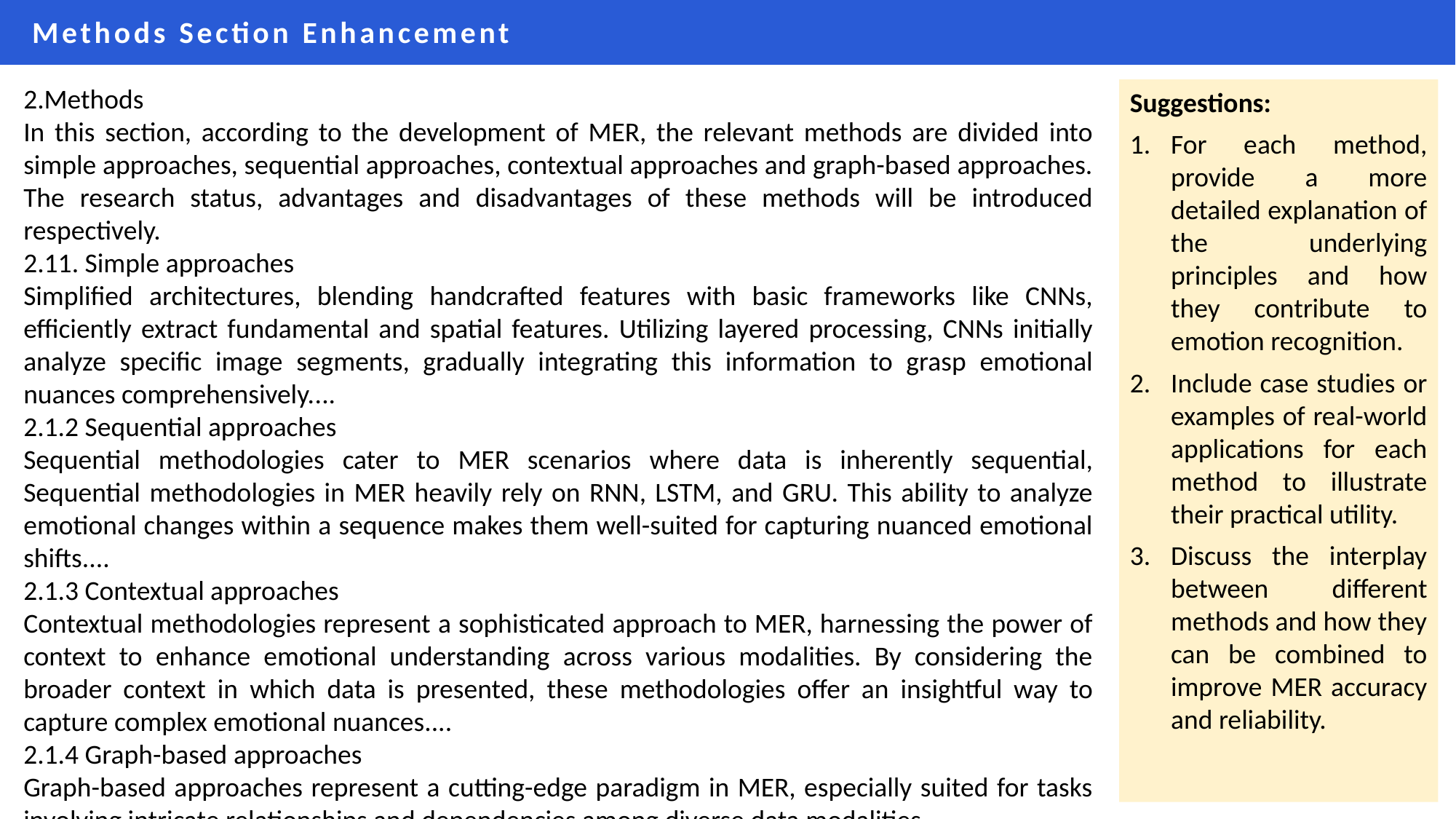

Methods Section Enhancement

2.Methods
In this section, according to the development of MER, the relevant methods are divided into simple approaches, sequential approaches, contextual approaches and graph-based approaches. The research status, advantages and disadvantages of these methods will be introduced respectively.
2.11. Simple approaches
Simplified architectures, blending handcrafted features with basic frameworks like CNNs, efficiently extract fundamental and spatial features. Utilizing layered processing, CNNs initially analyze specific image segments, gradually integrating this information to grasp emotional nuances comprehensively....
2.1.2 Sequential approaches
Sequential methodologies cater to MER scenarios where data is inherently sequential, Sequential methodologies in MER heavily rely on RNN, LSTM, and GRU. This ability to analyze emotional changes within a sequence makes them well-suited for capturing nuanced emotional shifts....
2.1.3 Contextual approaches
Contextual methodologies represent a sophisticated approach to MER, harnessing the power of context to enhance emotional understanding across various modalities. By considering the broader context in which data is presented, these methodologies offer an insightful way to capture complex emotional nuances....
2.1.4 Graph-based approaches
Graph-based approaches represent a cutting-edge paradigm in MER, especially suited for tasks involving intricate relationships and dependencies among diverse data modalities....
Suggestions:
For each method, provide a more detailed explanation of the underlying principles and how they contribute to emotion recognition.
Include case studies or examples of real-world applications for each method to illustrate their practical utility.
Discuss the interplay between different methods and how they can be combined to improve MER accuracy and reliability.